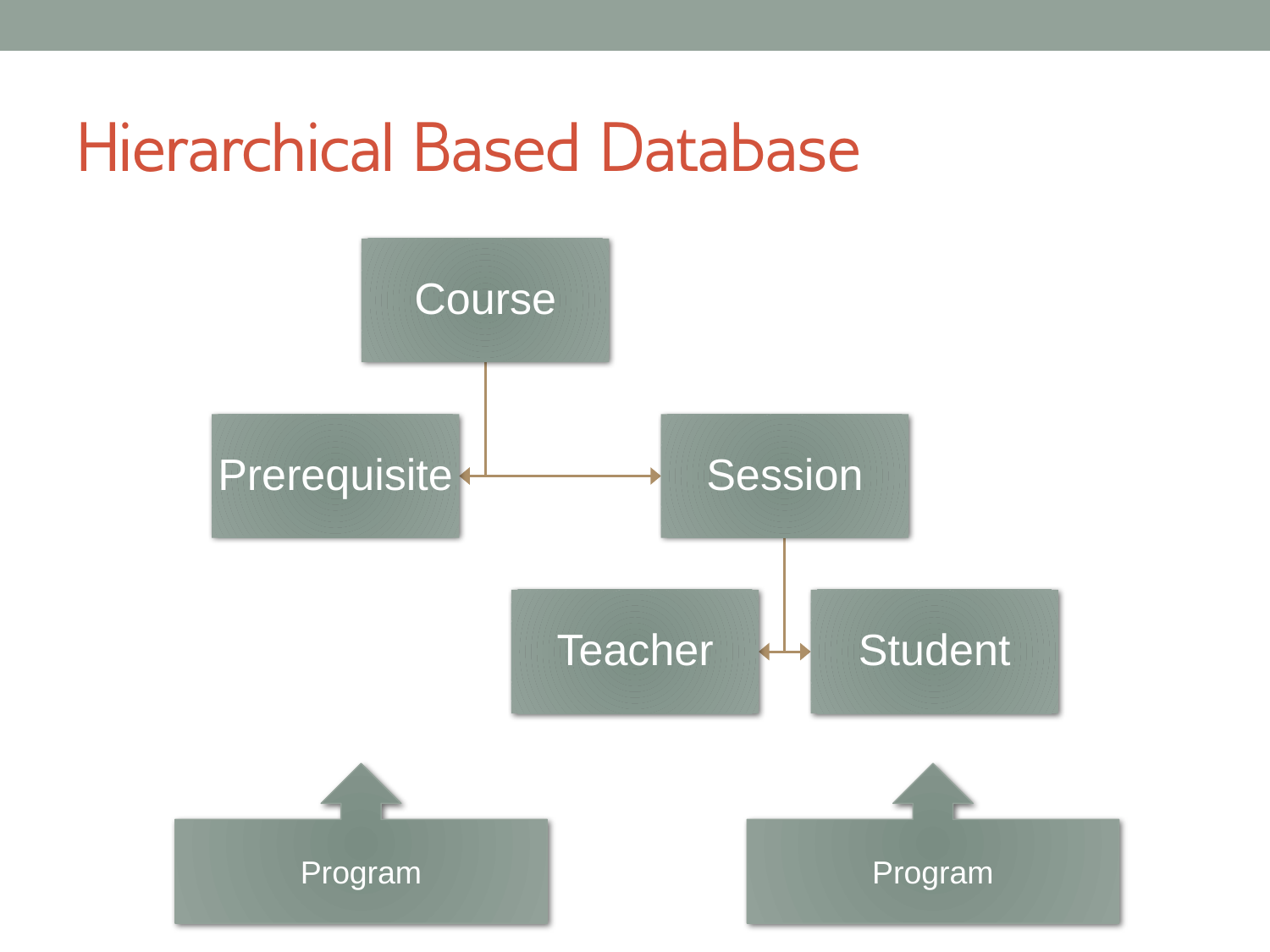

# Hierarchical Based Database
Course
Prerequisite
Session
Teacher
Student
Program
Program